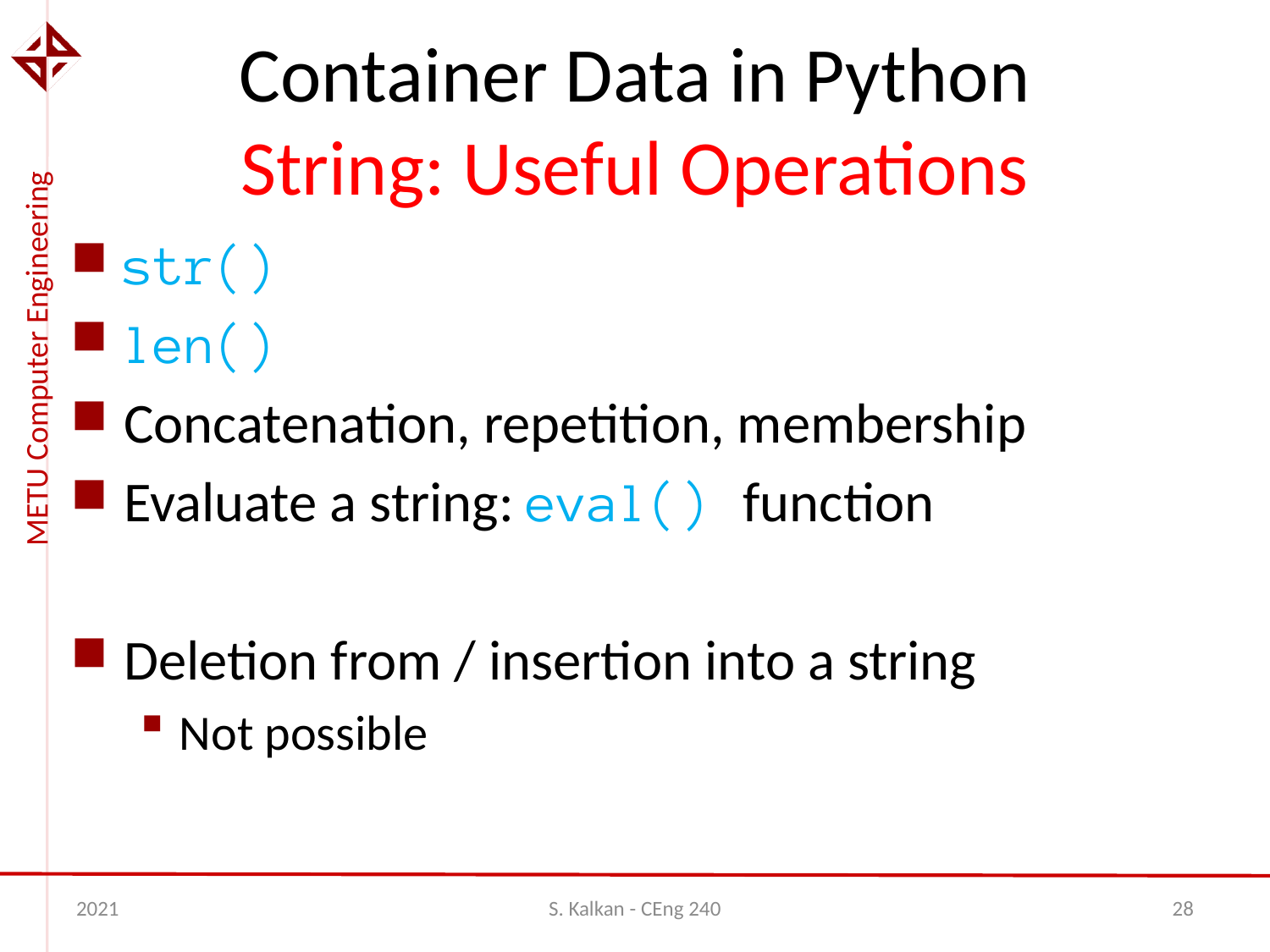

# Container Data in Python String: Useful Operations
str()
len()
Concatenation, repetition, membership
Evaluate a string: eval() function

Deletion from / insertion into a string
Not possible

2021
S. Kalkan - CEng 240
28